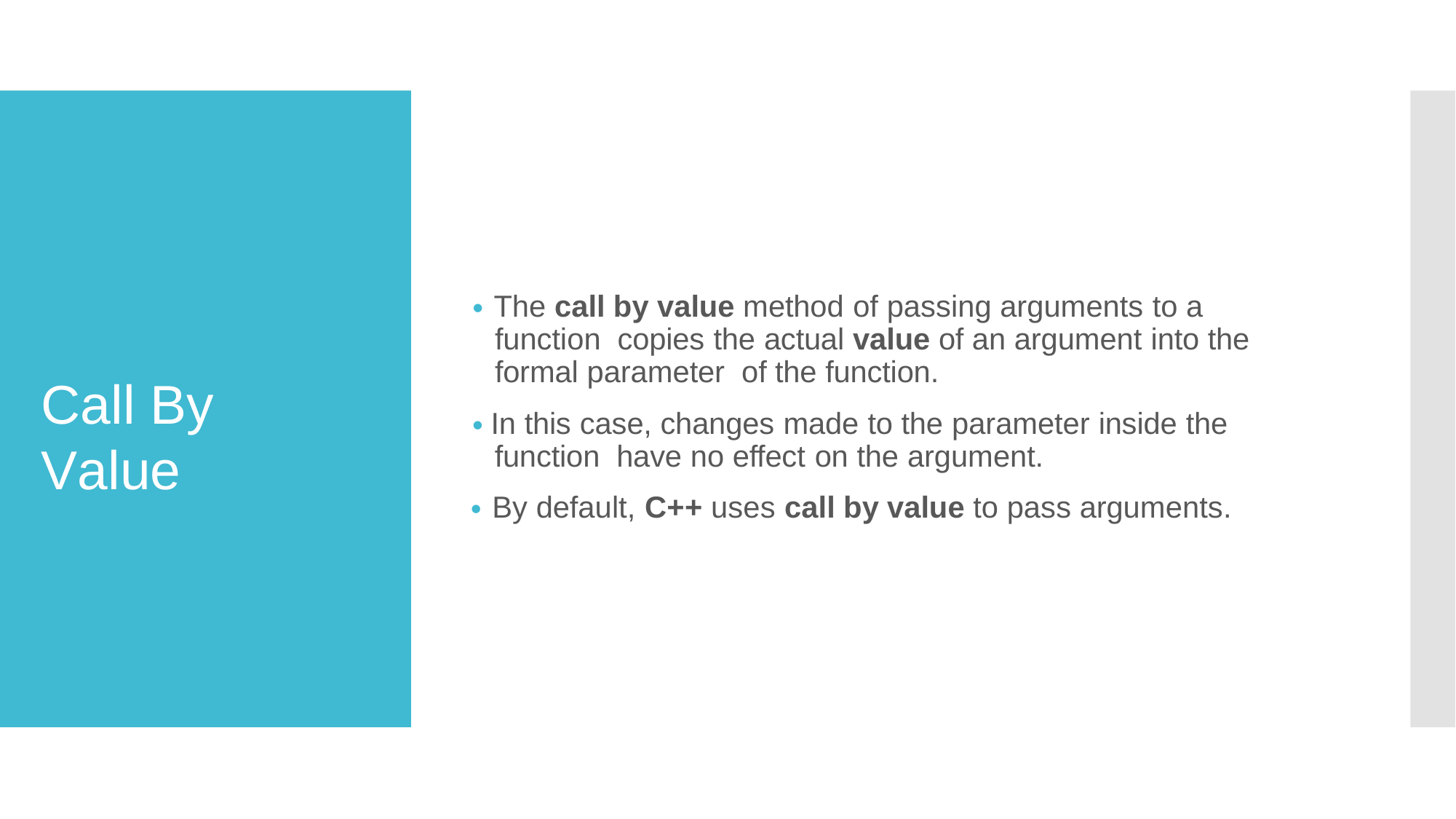

# 🞄 The call by value method of passing arguments to a function  copies the actual value of an argument into the formal parameter  of the function.
Call By Value
🞄 In this case, changes made to the parameter inside the function  have no effect on the argument.
🞄 By default, C++ uses call by value to pass arguments.